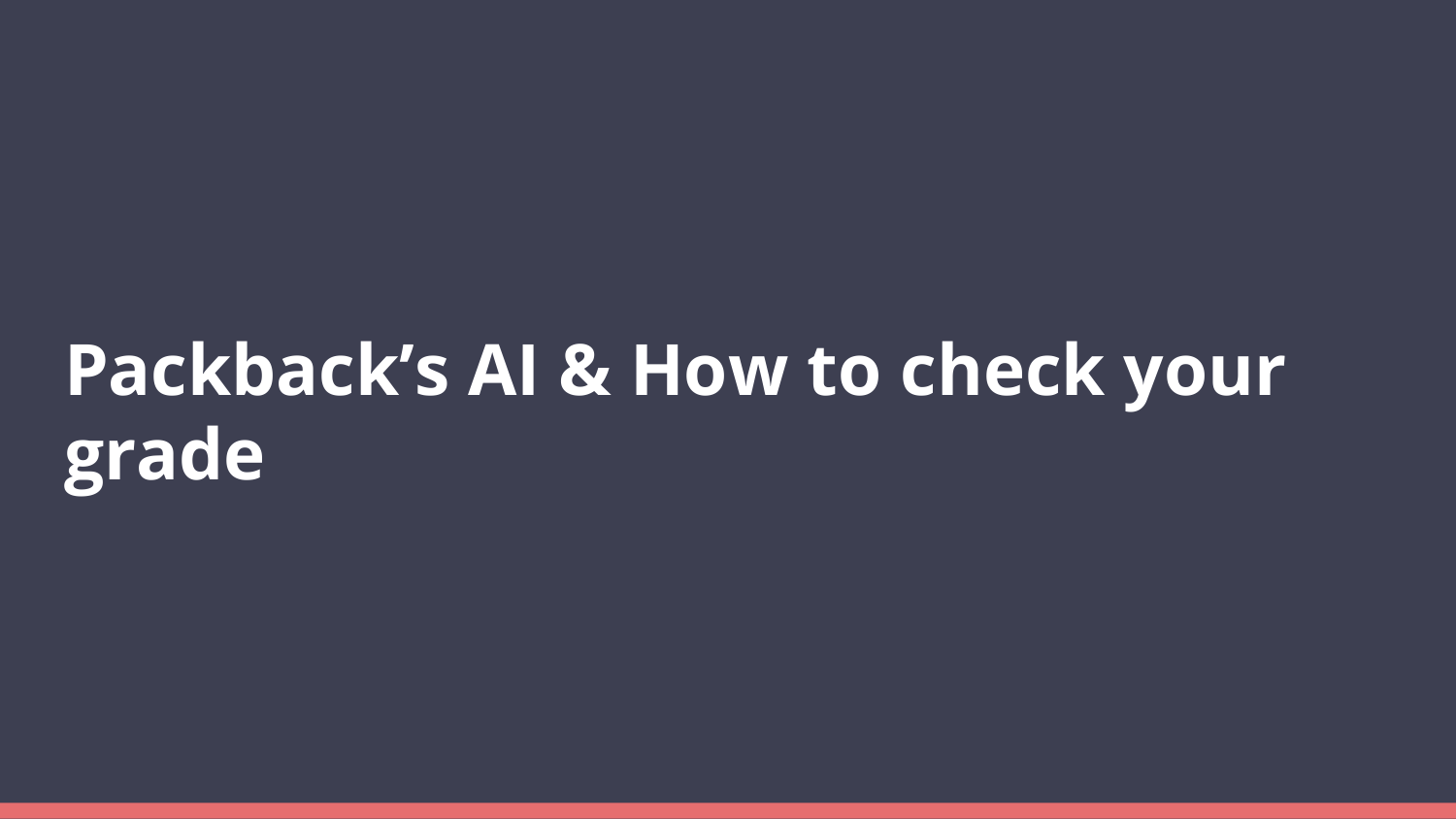

# Packback’s AI & How to check your grade